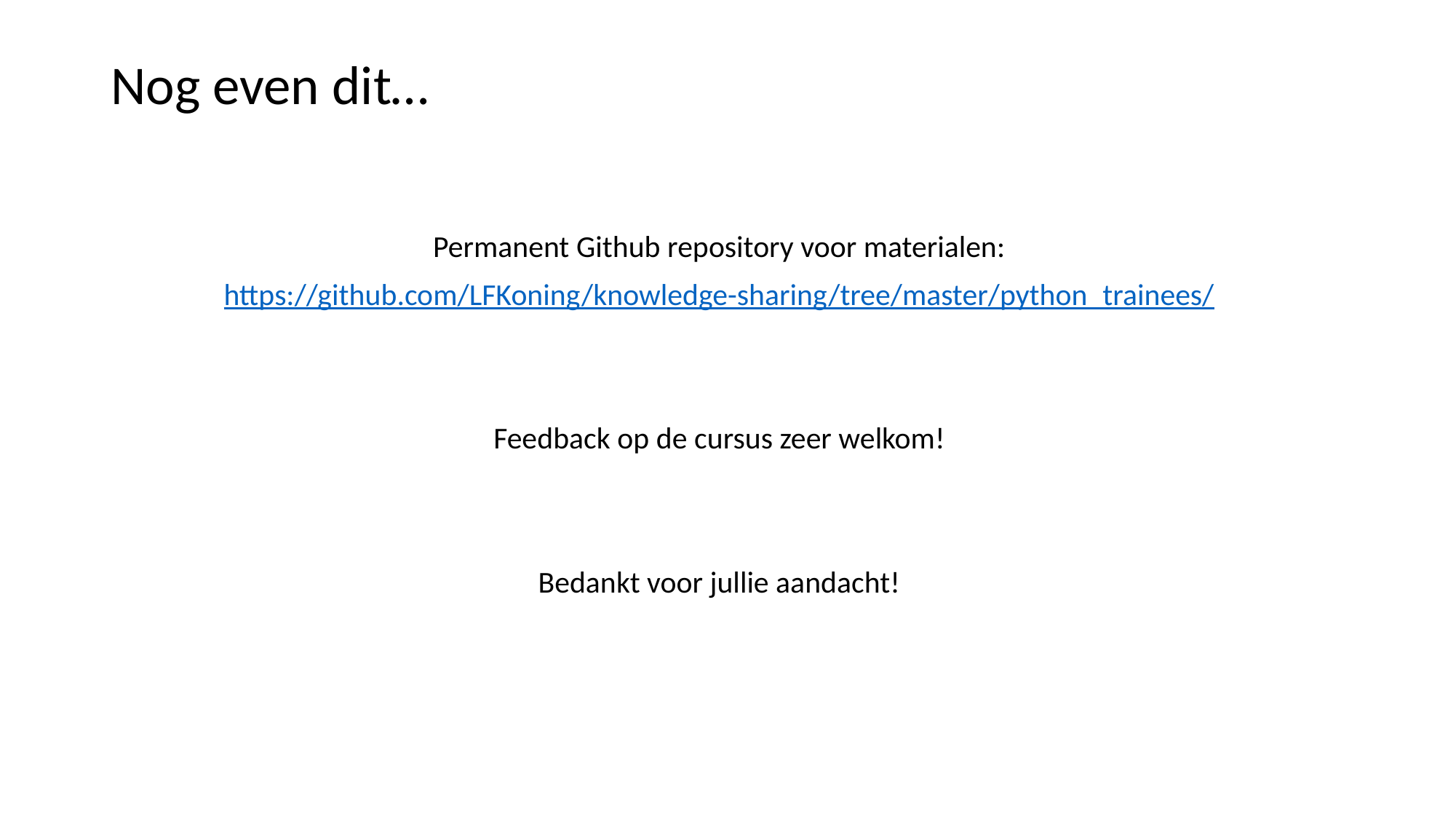

# Nog even dit…

Permanent Github repository voor materialen:
https://github.com/LFKoning/knowledge-sharing/tree/master/python_trainees/

Feedback op de cursus zeer welkom!

Bedankt voor jullie aandacht!